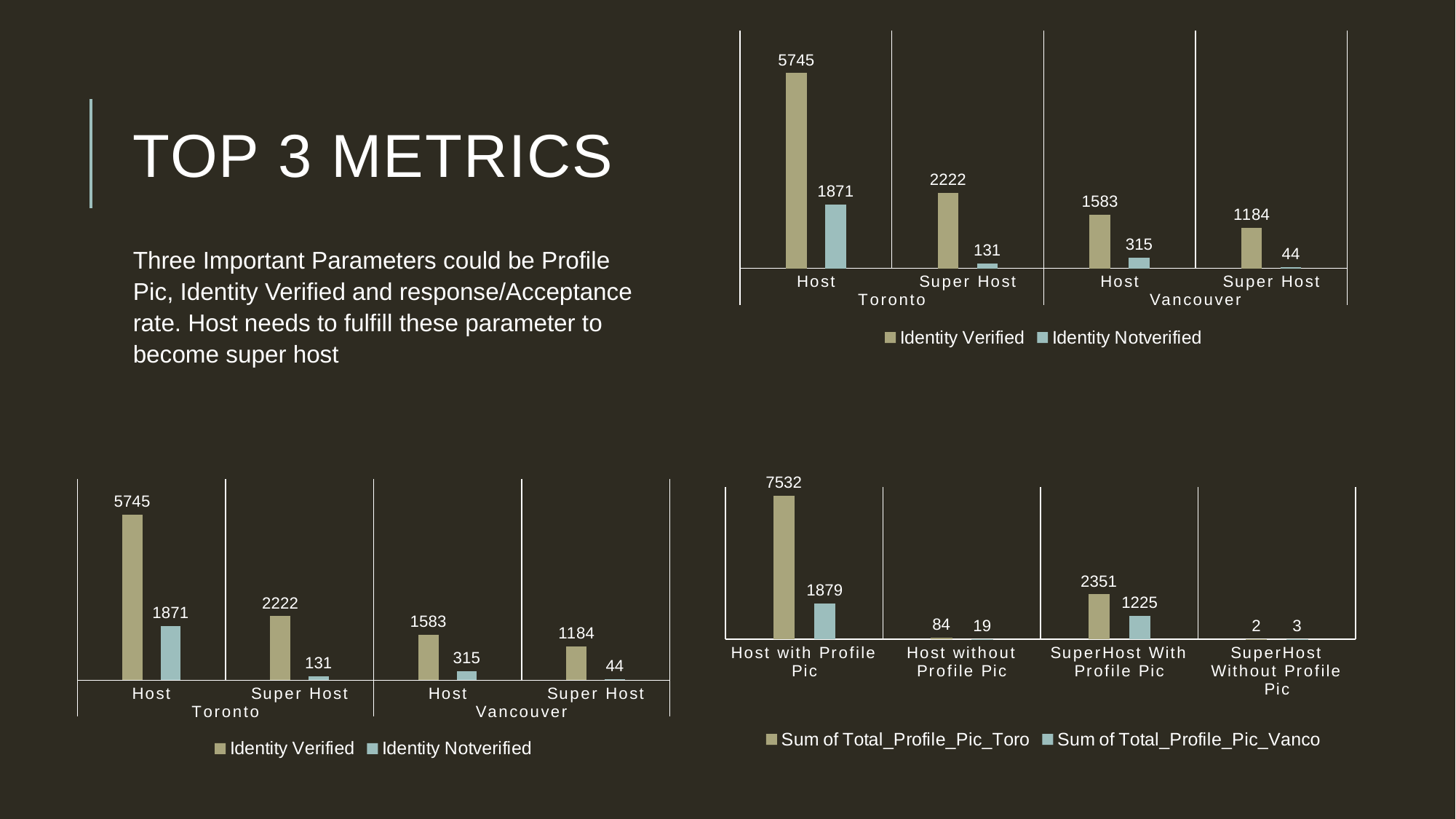

### Chart

| Category | Identity Verified | Identity Notverified |
|---|---|---|
| Host | 5745.0 | 1871.0 |
| Super Host | 2222.0 | 131.0 |
| Host | 1583.0 | 315.0 |
| Super Host | 1184.0 | 44.0 |
# Top 3 metrics

Three Important Parameters could be Profile Pic, Identity Verified and response/Acceptance rate. Host needs to fulfill these parameter to become super host

### Chart

| Category | Sum of Total_Profile_Pic_Toro | Sum of Total_Profile_Pic_Vanco |
|---|---|---|
| Host with Profile Pic | 7532.0 | 1879.0 |
| Host without Profile Pic | 84.0 | 19.0 |
| SuperHost With Profile Pic | 2351.0 | 1225.0 |
| SuperHost Without Profile Pic | 2.0 | 3.0 |

### Chart

| Category | Identity Verified | Identity Notverified |
|---|---|---|
| Host | 5745.0 | 1871.0 |
| Super Host | 2222.0 | 131.0 |
| Host | 1583.0 | 315.0 |
| Super Host | 1184.0 | 44.0 |